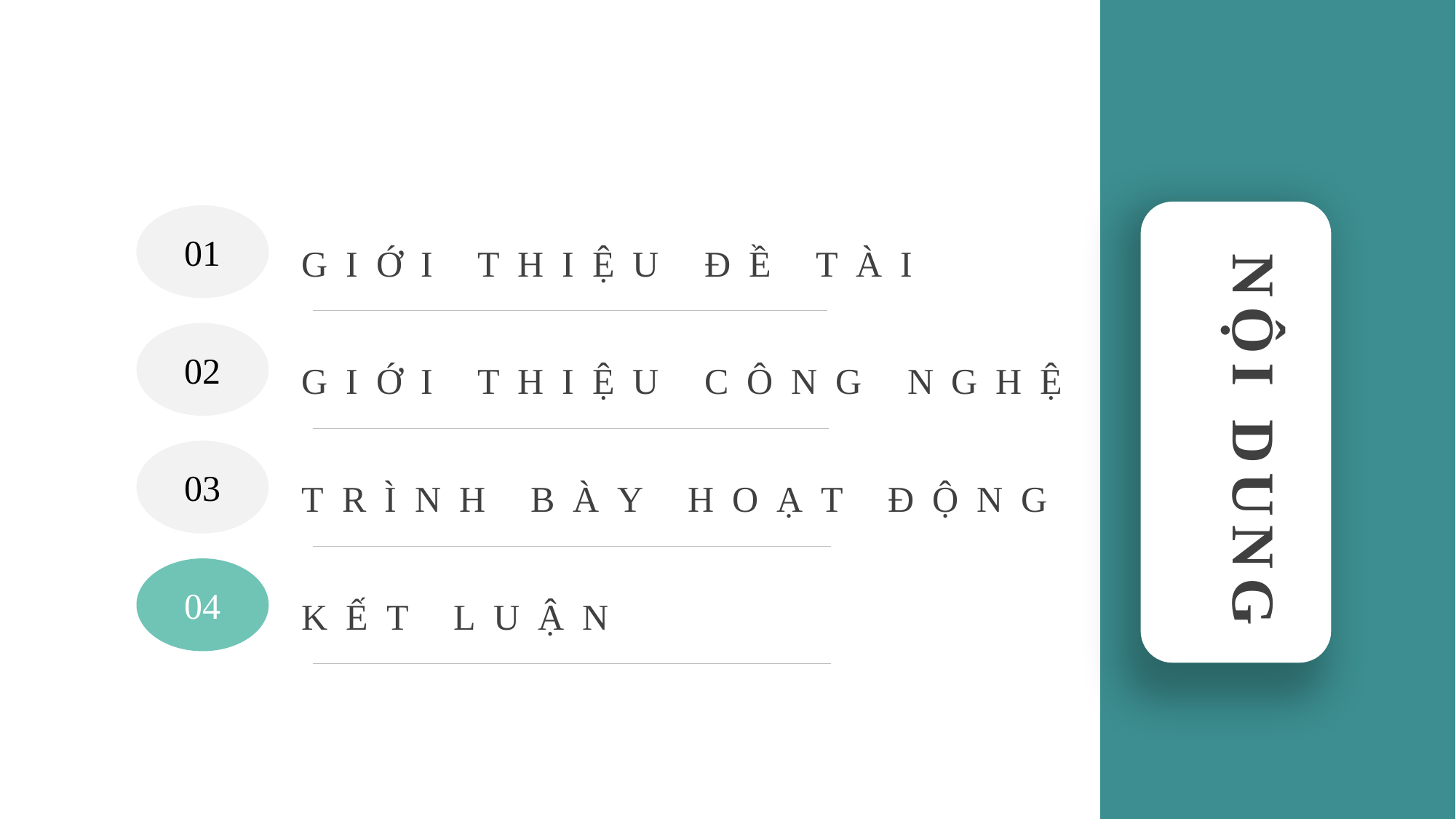

01
GIỚI THIỆU ĐỀ TÀI
02
GIỚI THIỆU CÔNG NGHỆ

03
TRÌNH BÀY HOẠT ĐỘNG

04
KẾT LUẬN
NỘI DUNG